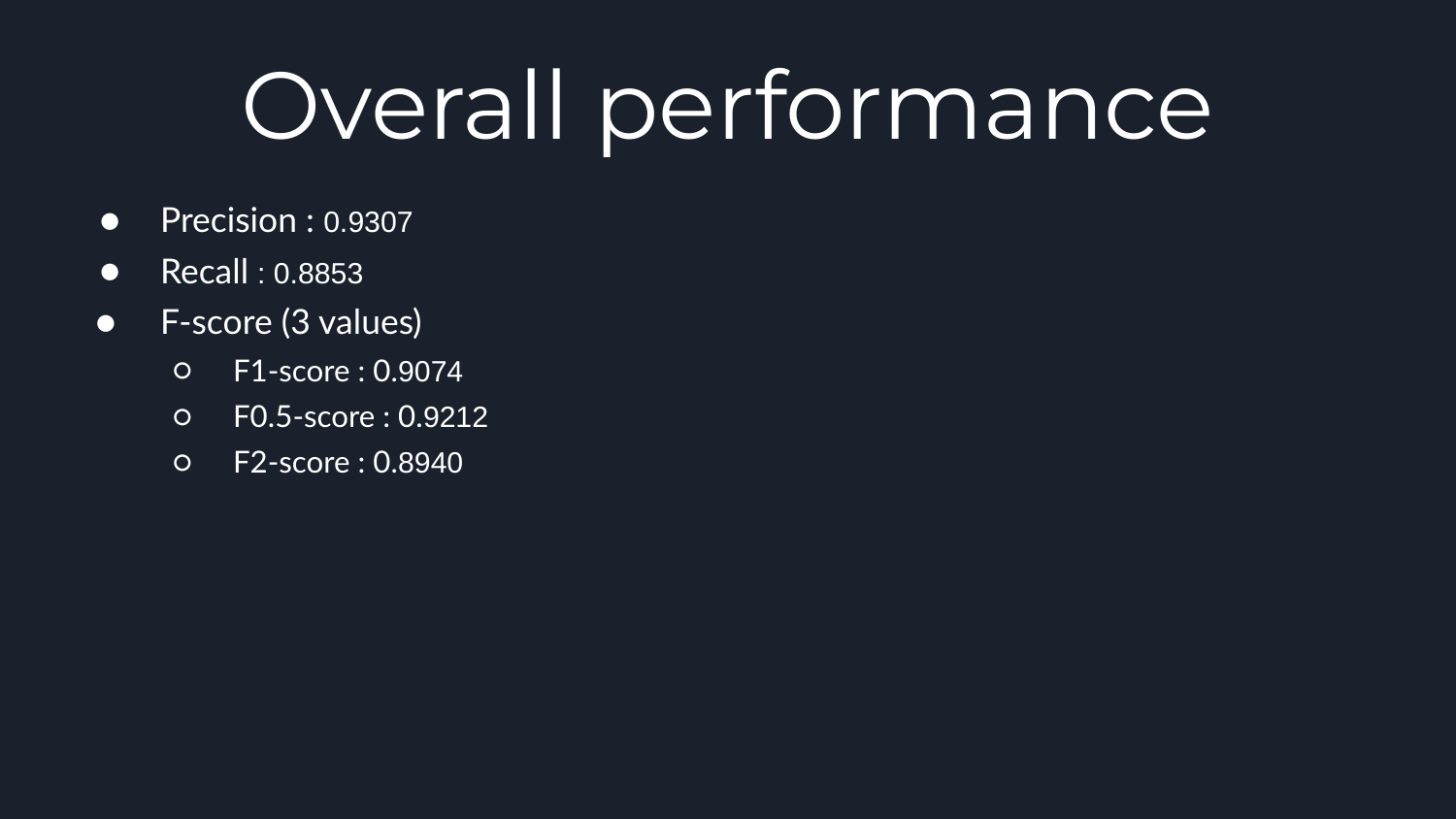

# Overall performance
Precision : 0.9307
Recall : 0.8853
F-score (3 values)
F1-score : 0.9074
F0.5-score : 0.9212
F2-score : 0.8940